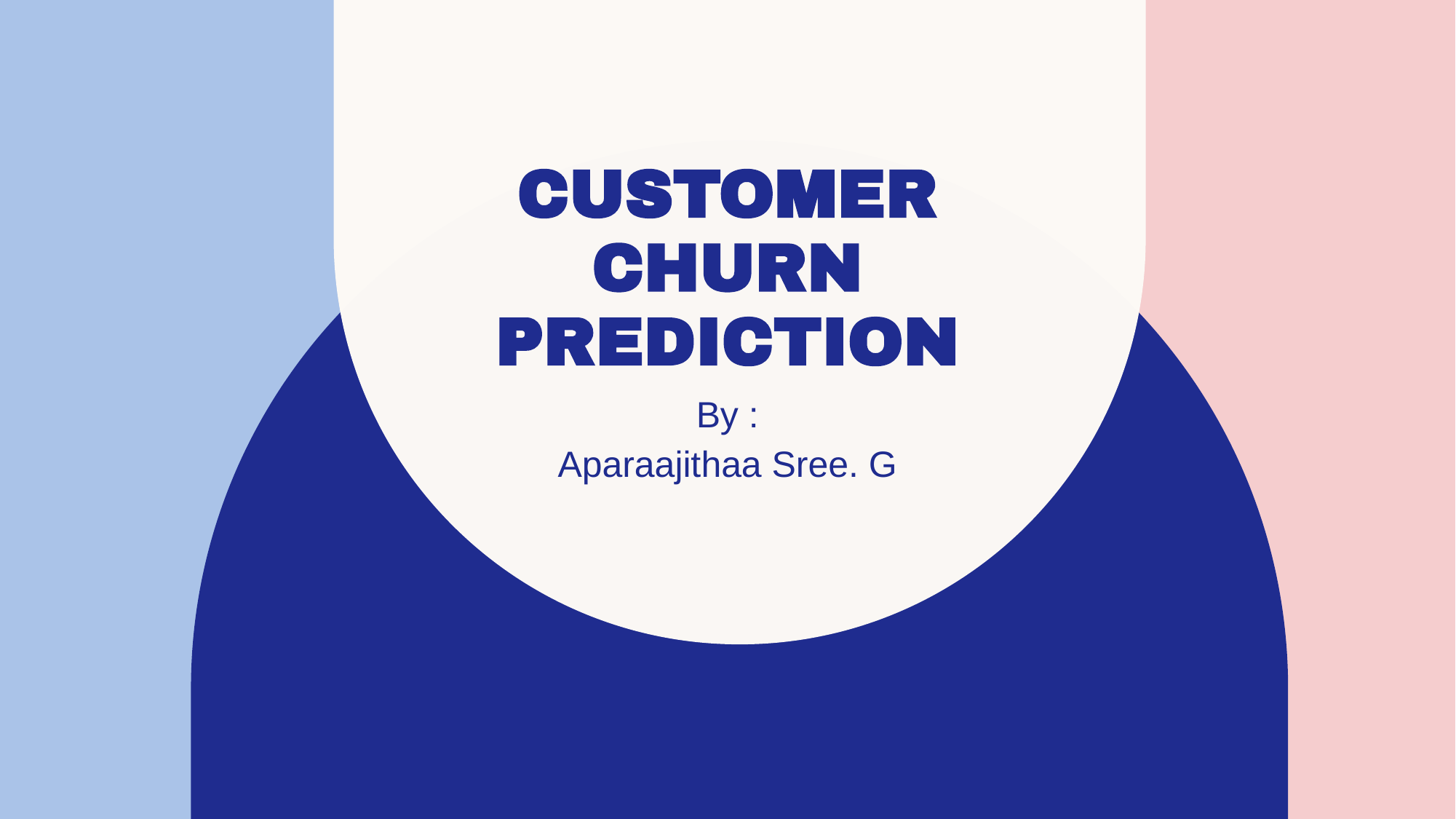

# Customer churn prediction
By :
Aparaajithaa Sree. G